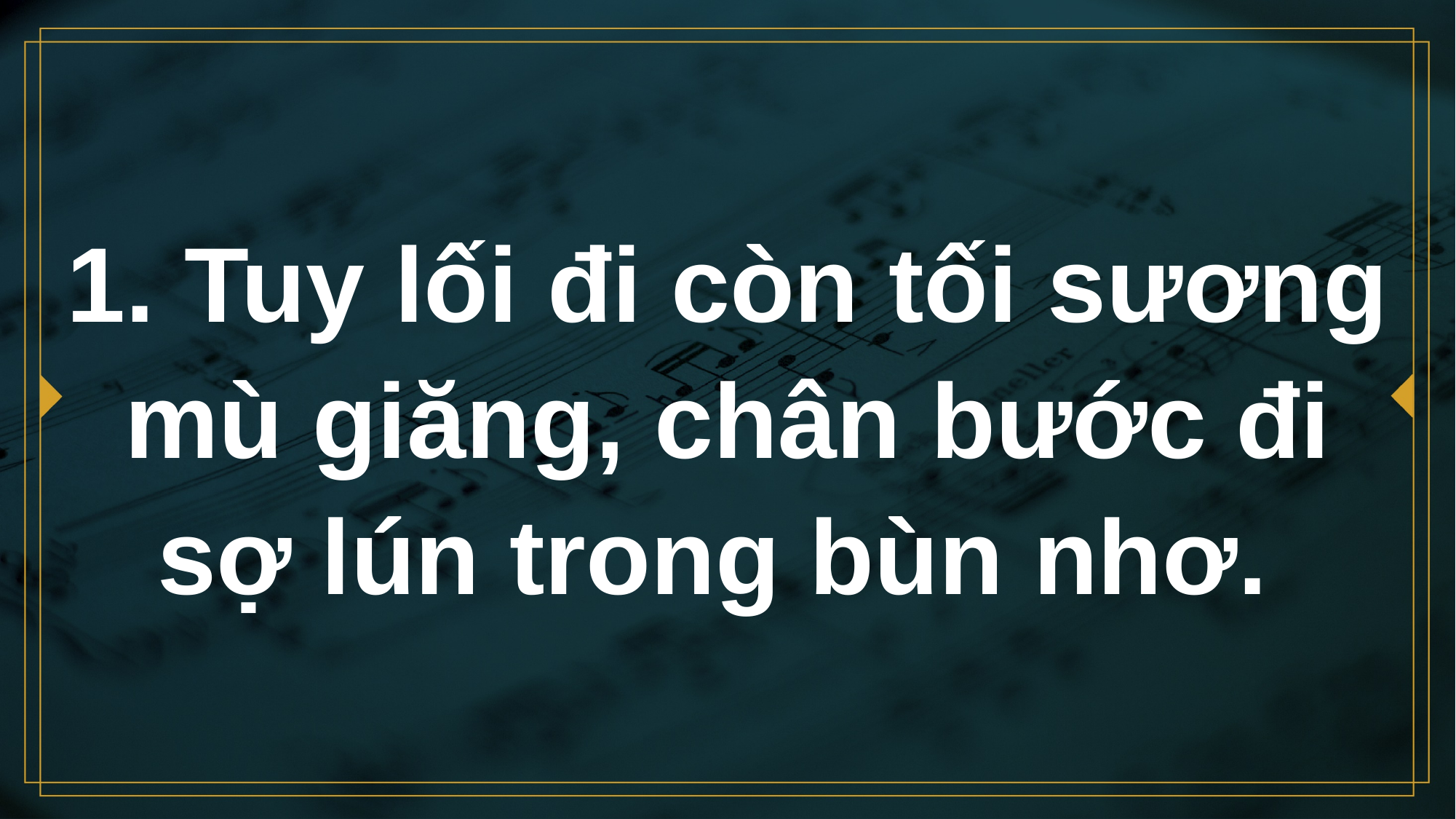

# 1. Tuy lối đi còn tối sương mù giăng, chân bước đi sợ lún trong bùn nhơ.